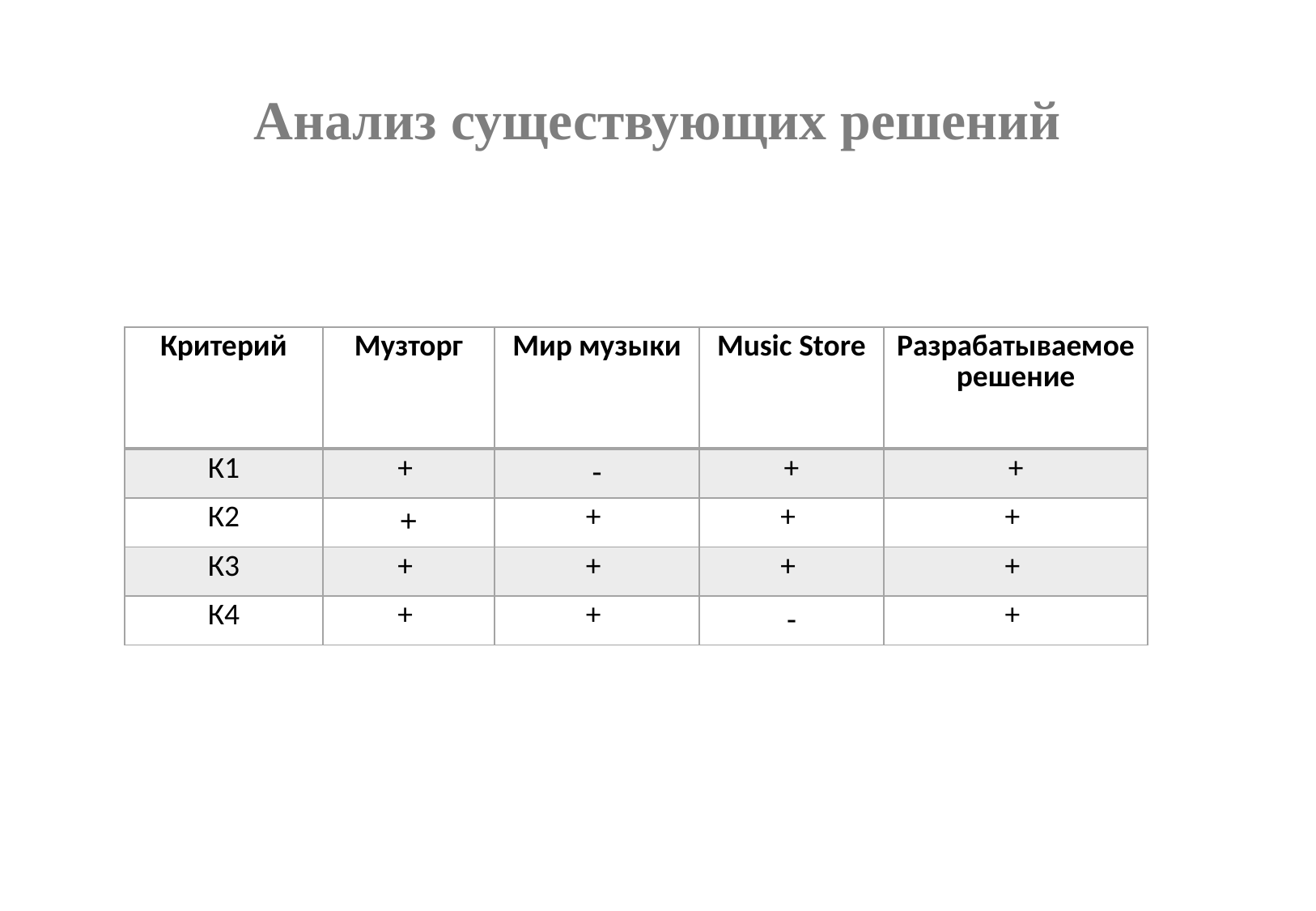

# Анализ существующих решений
| Критерий​ | Музторг | Мир музыки | Music Store | Разрабатываемое решение |
| --- | --- | --- | --- | --- |
| К1​ | + | - | +​ | +​ |
| К2​ | +​ | + | + | + |
| К3​ | + | + | + | + |
| К4​ | + | + | -​ | + ​ |